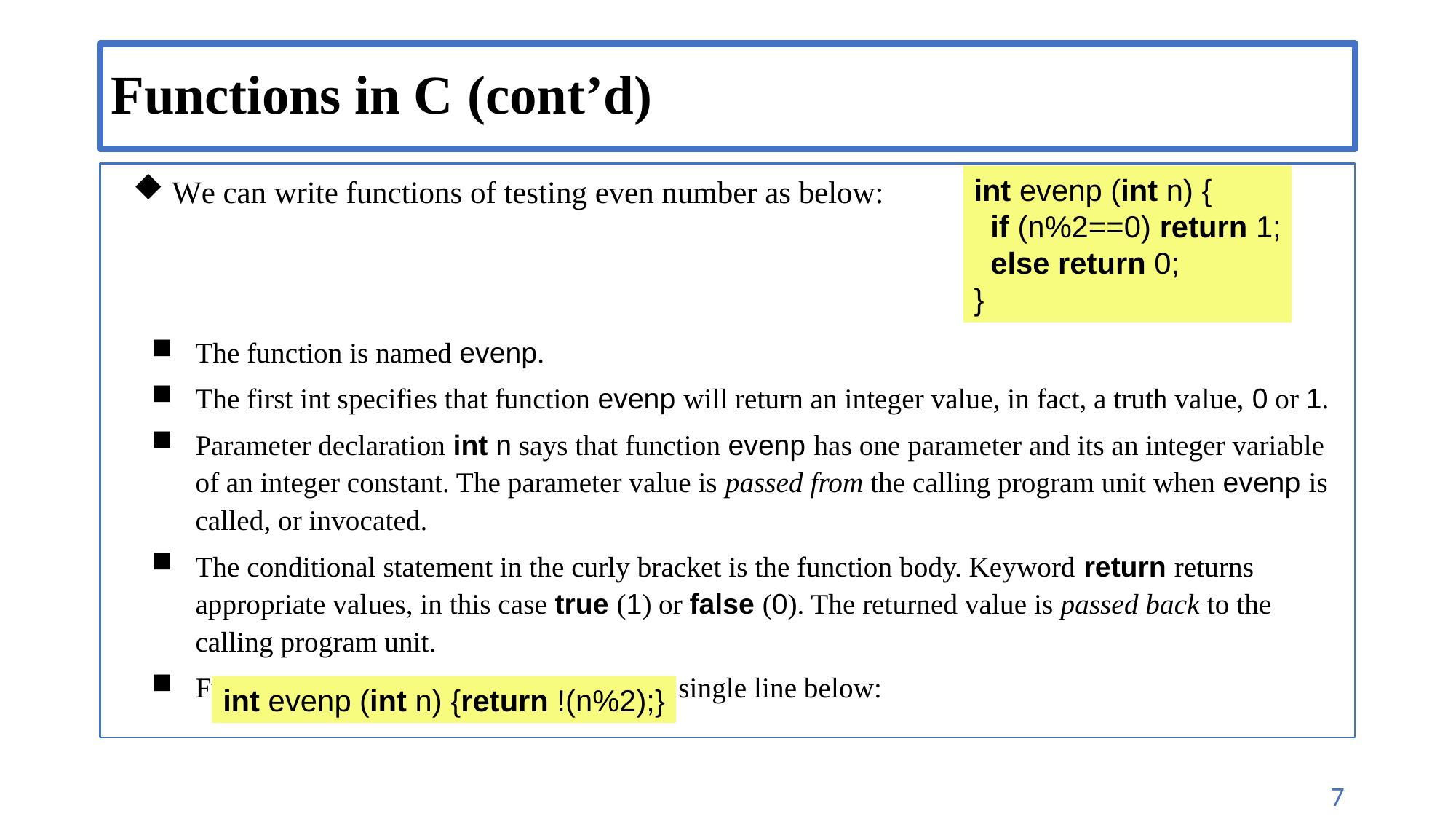

# Functions in C (cont’d)
We can write functions of testing even number as below:

The function is named evenp.
The first int specifies that function evenp will return an integer value, in fact, a truth value, 0 or 1.
Parameter declaration int n says that function evenp has one parameter and its an integer variable of an integer constant. The parameter value is passed from the calling program unit when evenp is called, or invocated.
The conditional statement in the curly bracket is the function body. Keyword return returns appropriate values, in this case true (1) or false (0). The returned value is passed back to the calling program unit.
Function evenp can be implemented as a single line below:

int evenp (int n) {
  if (n%2==0) return 1;
  else return 0;
}
int evenp (int n) {return !(n%2);}